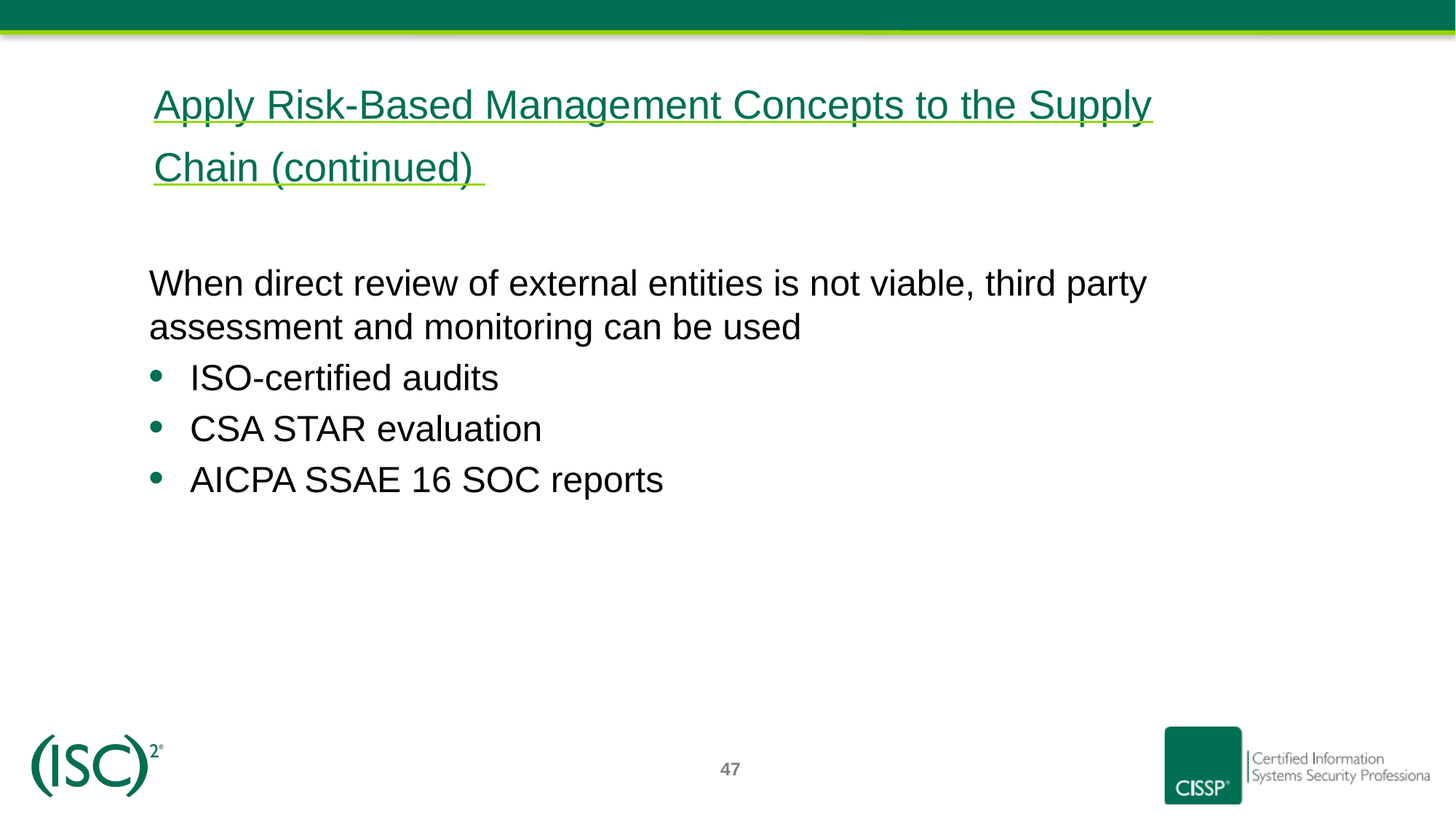

# Apply Risk-Based Management Concepts to the Supply Chain (continued)
When direct review of external entities is not viable, third party assessment and monitoring can be used
ISO-certified audits
CSA STAR evaluation
AICPA SSAE 16 SOC reports